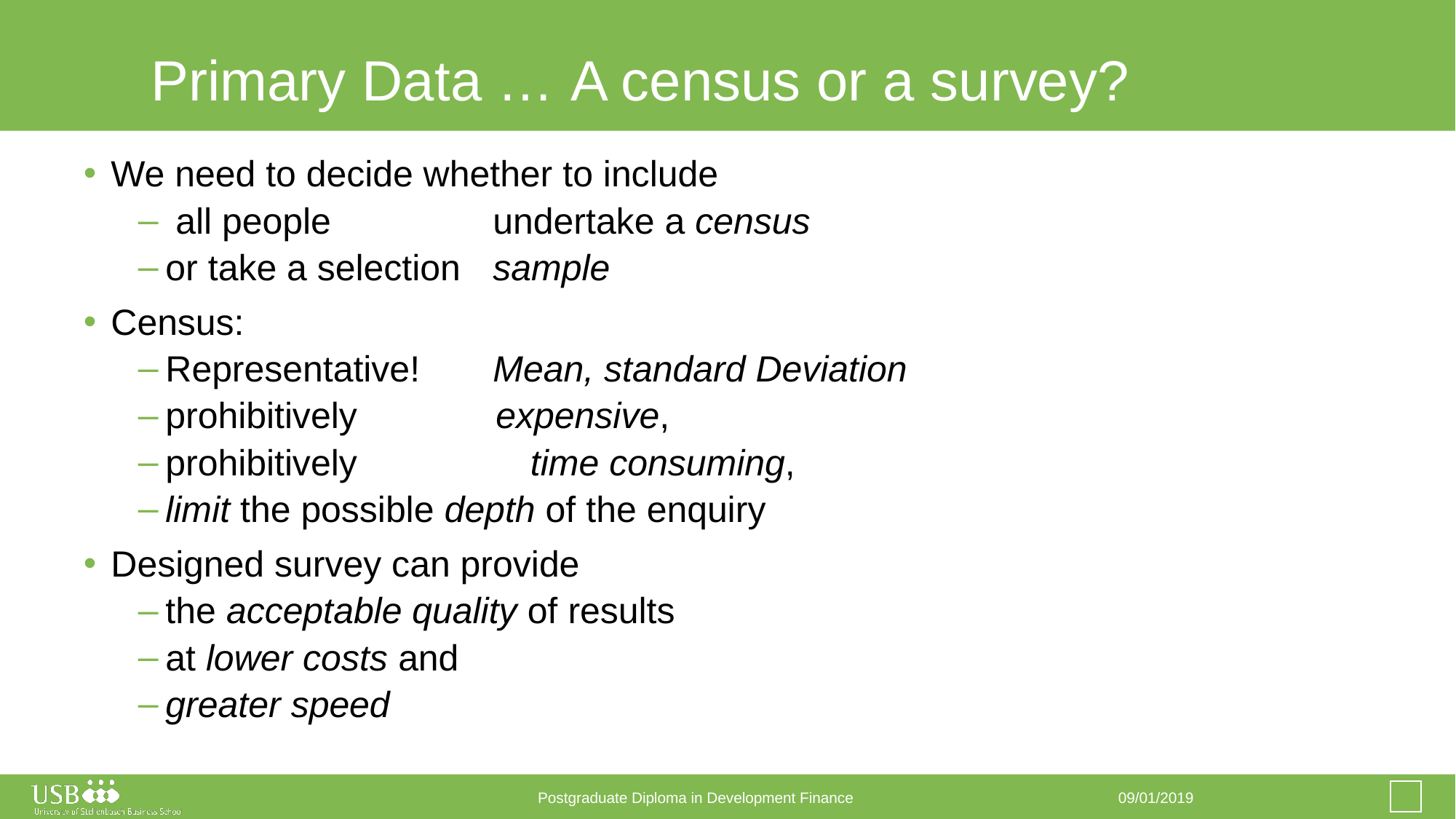

# Primary Data … A census or a survey?
We need to decide whether to include
 all people 		undertake a census
or take a selection	sample
Census:
Representative!	Mean, standard Deviation
prohibitively 	           expensive,
prohibitively                 time consuming,
limit the possible depth of the enquiry
Designed survey can provide
the acceptable quality of results
at lower costs and
greater speed